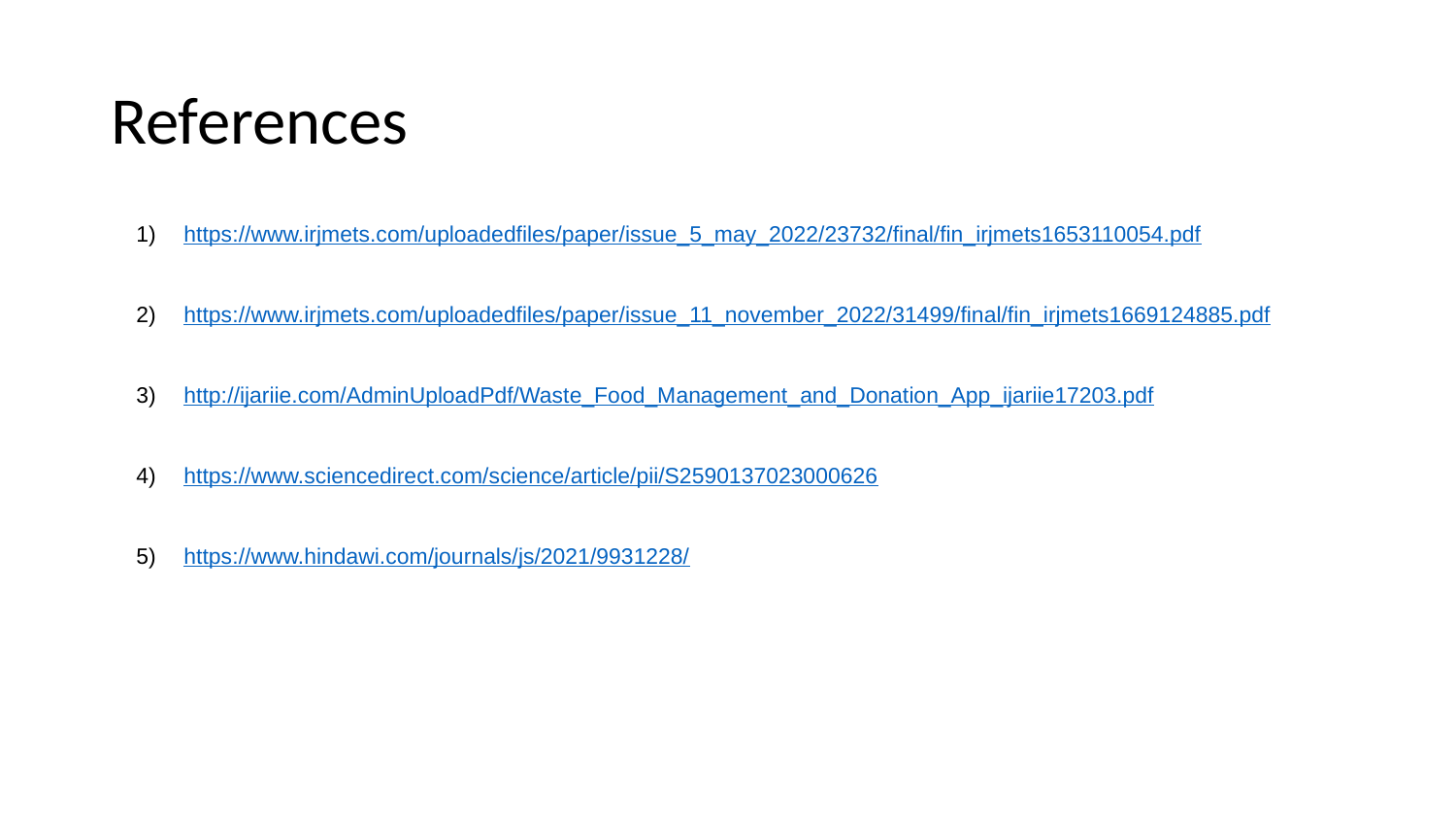

# References
https://www.irjmets.com/uploadedfiles/paper/issue_5_may_2022/23732/final/fin_irjmets1653110054.pdf

https://www.irjmets.com/uploadedfiles/paper/issue_11_november_2022/31499/final/fin_irjmets1669124885.pdf

http://ijariie.com/AdminUploadPdf/Waste_Food_Management_and_Donation_App_ijariie17203.pdf

https://www.sciencedirect.com/science/article/pii/S2590137023000626

https://www.hindawi.com/journals/js/2021/9931228/